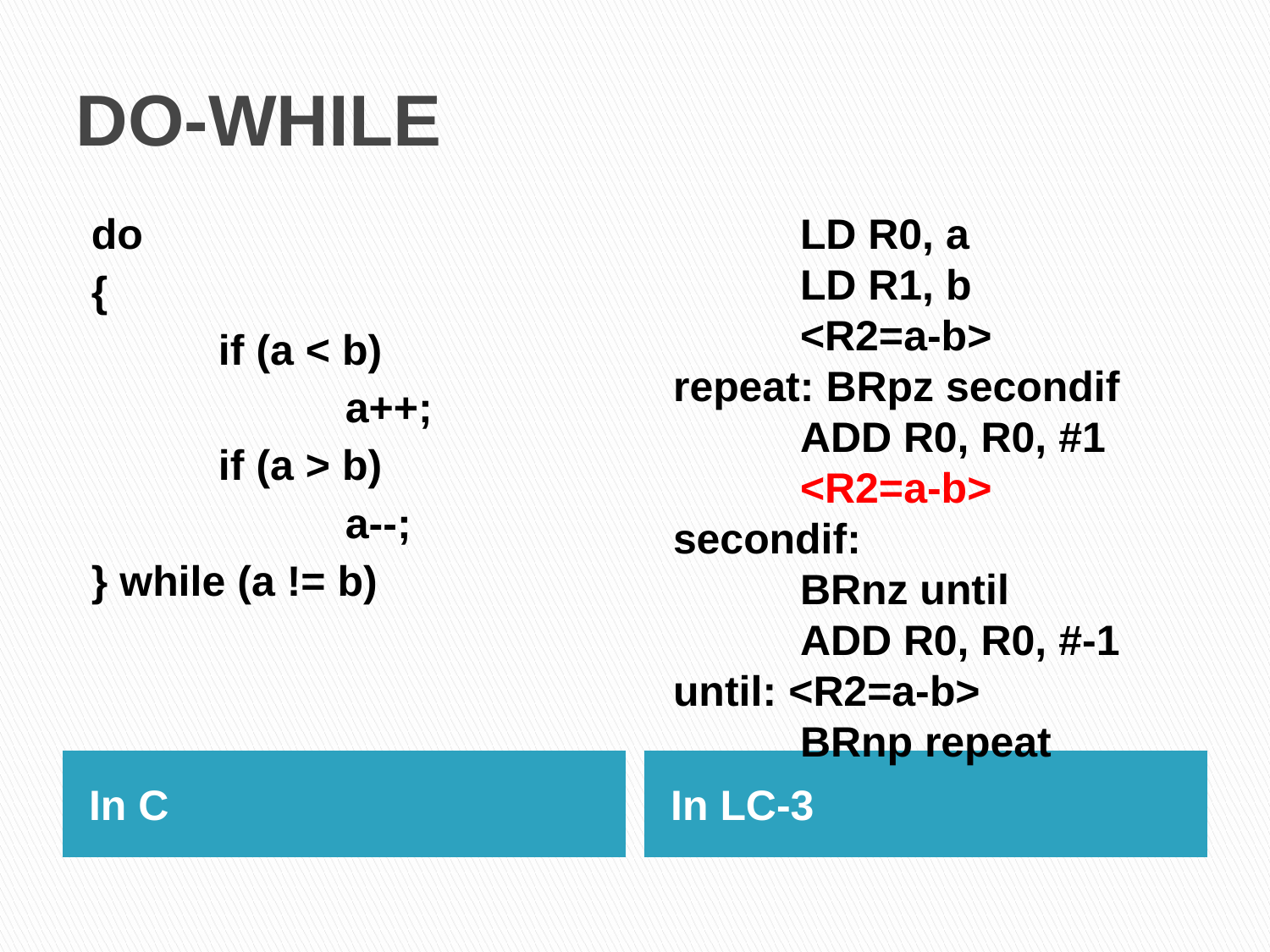

# DO-WHILE
do
{
	if (a < b)
		a++;
	if (a > b)
		a--;
} while (a != b)

	LD R0, a
	LD R1, b
	<R2=a-b>
repeat: BRpz secondif
	ADD R0, R0, #1
	<R2=a-b>
secondif:
	BRnz until
	ADD R0, R0, #-1
until: <R2=a-b>
	BRnp repeat
In C
In LC-3